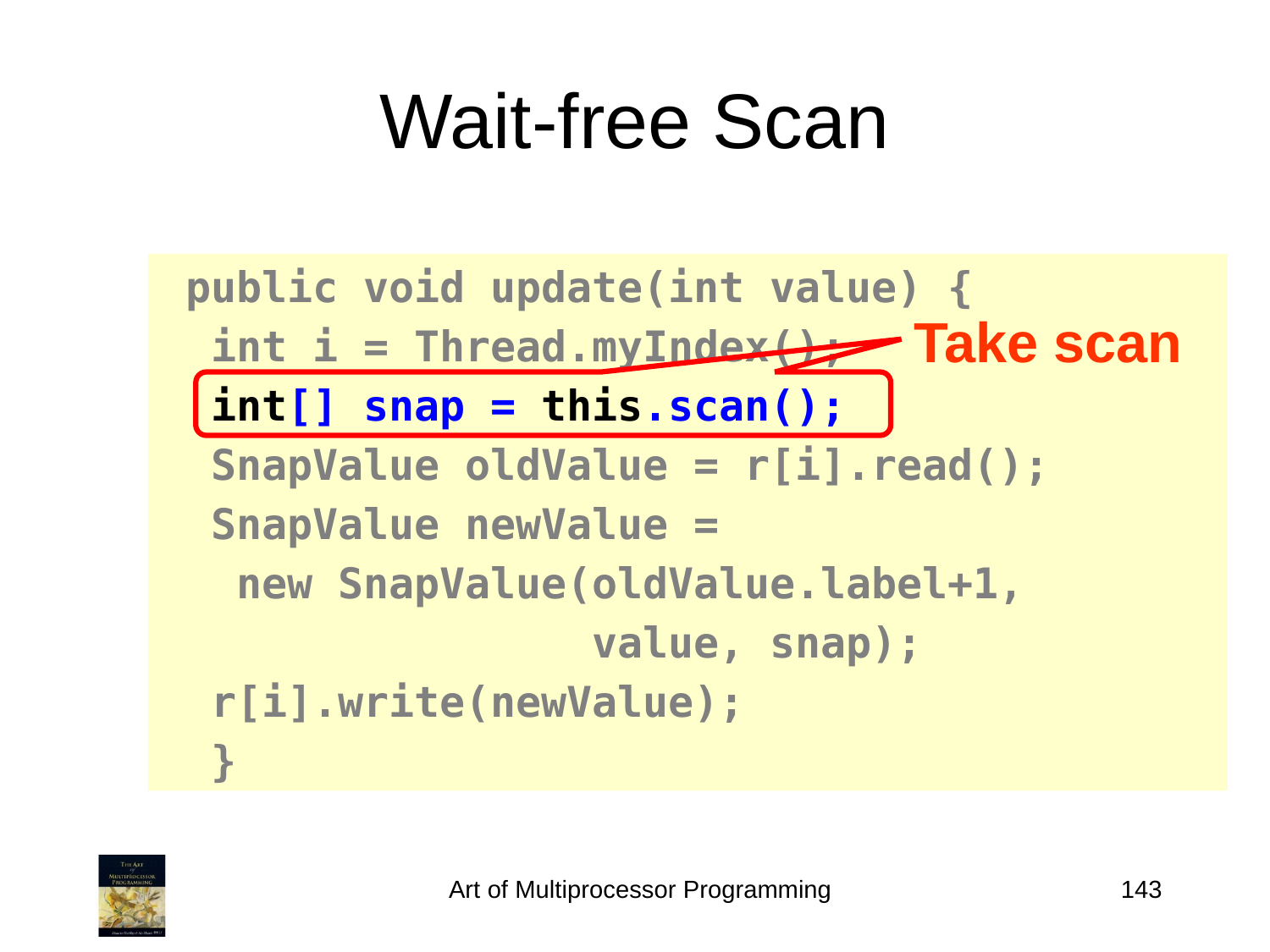

Wait-free Scan
 public void update(int value) {
  int i = Thread.myIndex();
  int[] snap = this.scan();
  SnapValue oldValue = r[i].read();
  SnapValue newValue =
   new SnapValue(oldValue.label+1,
                 value, snap);
  r[i].write(newValue);
  }
Take scan

Art of Multiprocessor Programming
143